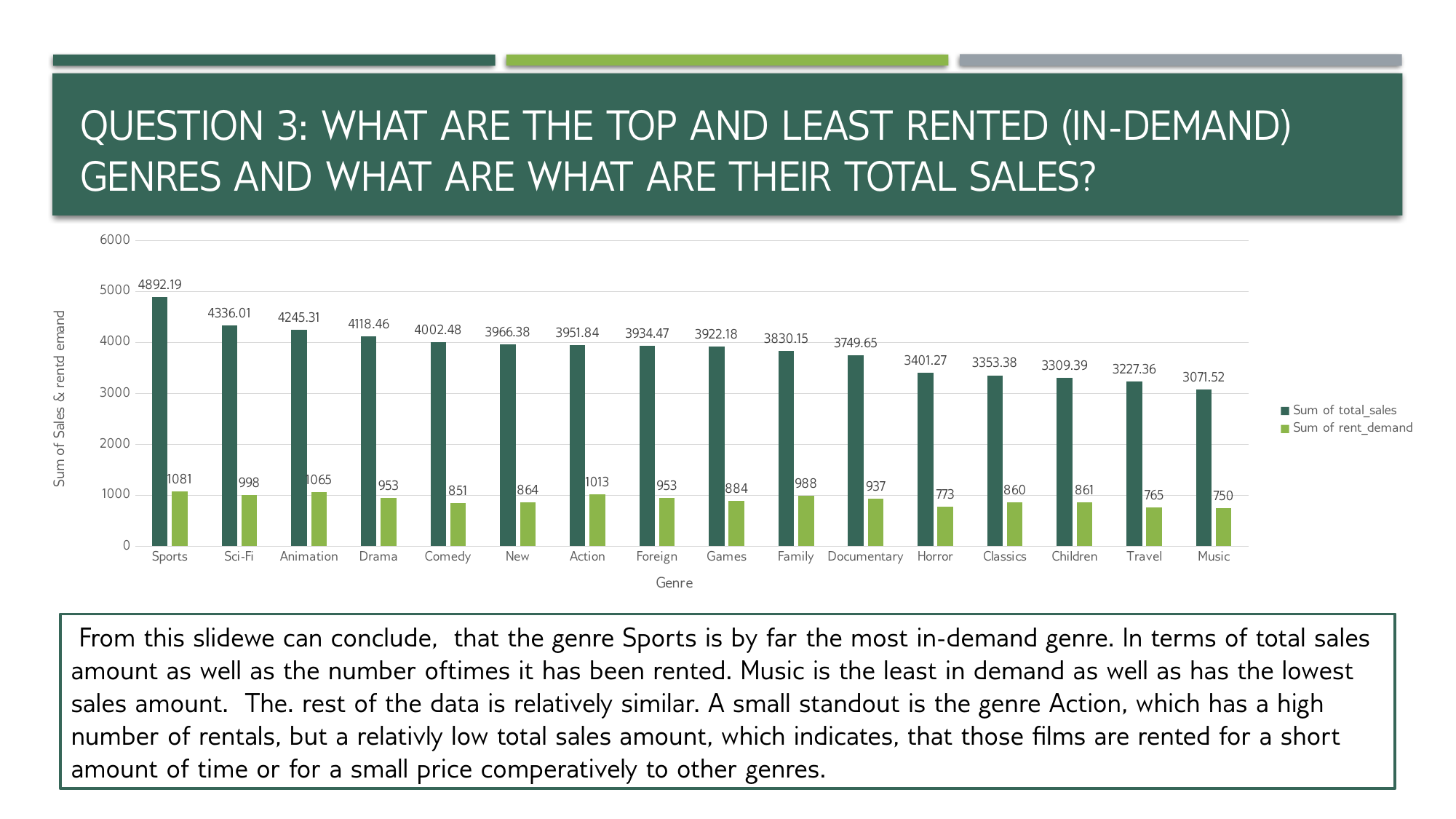

# Question 3: What are the top and least rented (in-demand) genres and what are what are their total sales?

### Chart

| Category | Sum of total_sales | Sum of rent_demand |
|---|---|---|
| Sports | 4892.19 | 1081.0 |
| Sci-Fi | 4336.01 | 998.0 |
| Animation | 4245.31 | 1065.0 |
| Drama | 4118.46 | 953.0 |
| Comedy | 4002.48 | 851.0 |
| New | 3966.38 | 864.0 |
| Action | 3951.84 | 1013.0 |
| Foreign | 3934.47 | 953.0 |
| Games | 3922.18 | 884.0 |
| Family | 3830.15 | 988.0 |
| Documentary | 3749.65 | 937.0 |
| Horror | 3401.27 | 773.0 |
| Classics | 3353.38 | 860.0 |
| Children | 3309.39 | 861.0 |
| Travel | 3227.36 | 765.0 |
| Music | 3071.52 | 750.0 |
 From this slidewe can conclude,  that the genre Sports is by far the most in-demand genre. In terms of total sales amount as well as the number oftimes it has been rented. Music is the least in demand as well as has the lowest sales amount.  The. rest of the data is relatively similar. A small standout is the genre Action, which has a high number of rentals, but a relativly low total sales amount, which indicates, that those films are rented for a short amount of time or for a small price comperatively to other genres.